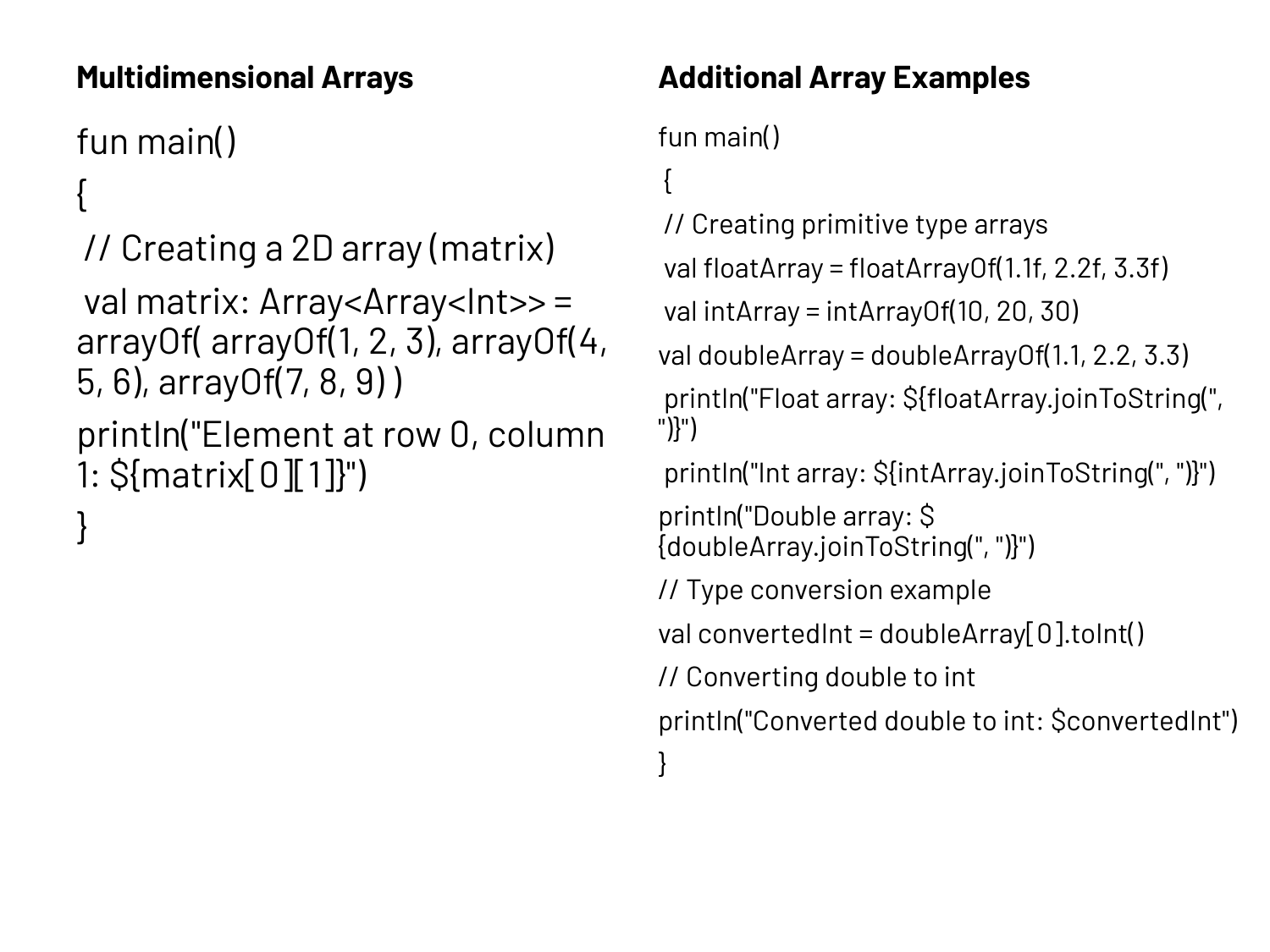

Multidimensional Arrays
Additional Array Examples
fun main()
{
 // Creating a 2D array (matrix)
 val matrix: Array<Array<Int>> = arrayOf( arrayOf(1, 2, 3), arrayOf(4, 5, 6), arrayOf(7, 8, 9) )
println("Element at row 0, column 1: ${matrix[0][1]}")
}
fun main()
 {
 // Creating primitive type arrays
 val floatArray = floatArrayOf(1.1f, 2.2f, 3.3f)
 val intArray = intArrayOf(10, 20, 30)
val doubleArray = doubleArrayOf(1.1, 2.2, 3.3)
 println("Float array: ${floatArray.joinToString(", ")}")
 println("Int array: ${intArray.joinToString(", ")}")
println("Double array: ${doubleArray.joinToString(", ")}")
// Type conversion example
val convertedInt = doubleArray[0].toInt()
// Converting double to int
println("Converted double to int: $convertedInt")
}